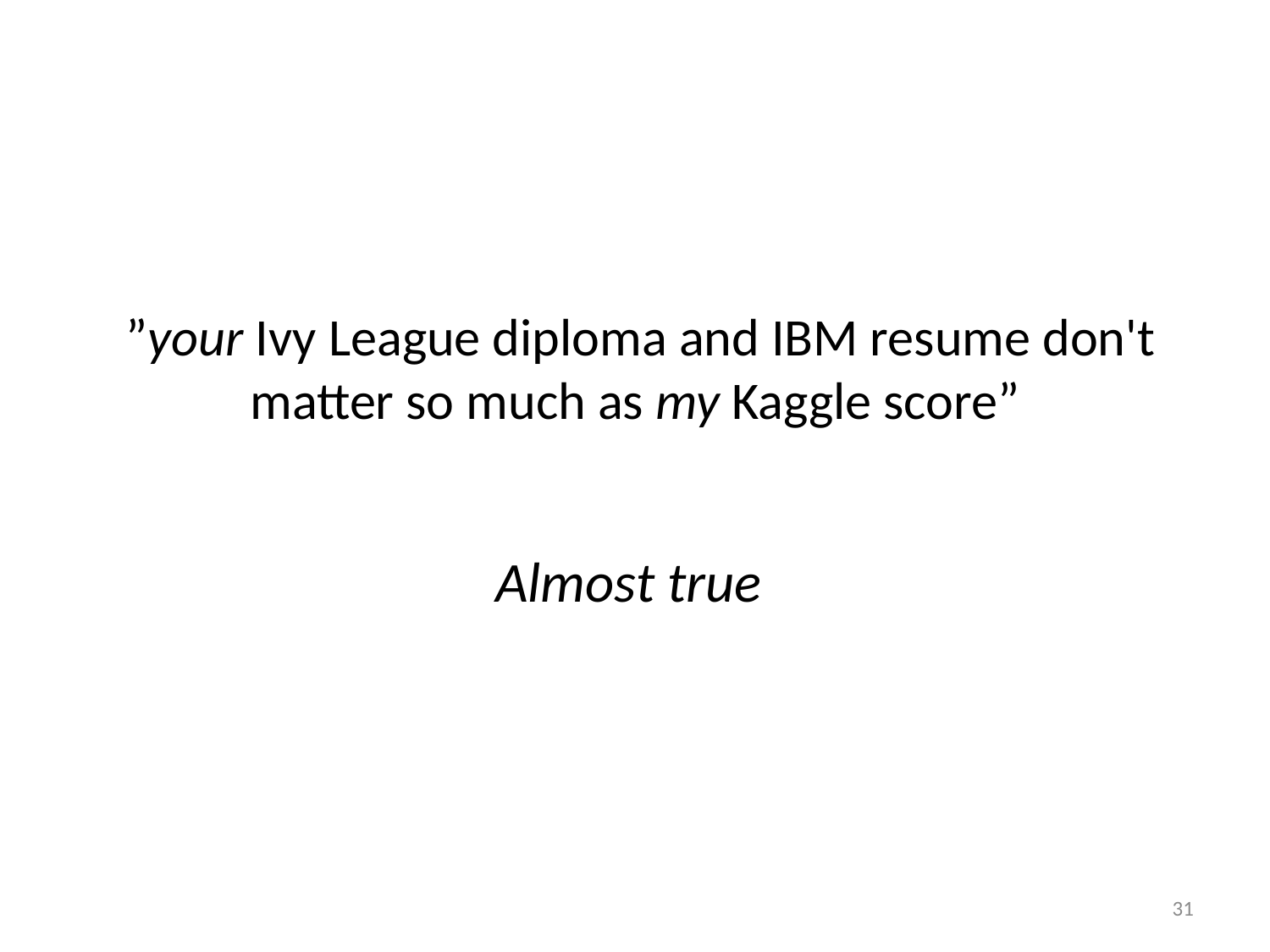

# ”your Ivy League diploma and IBM resume don't matter so much as my Kaggle score”
Almost true

31